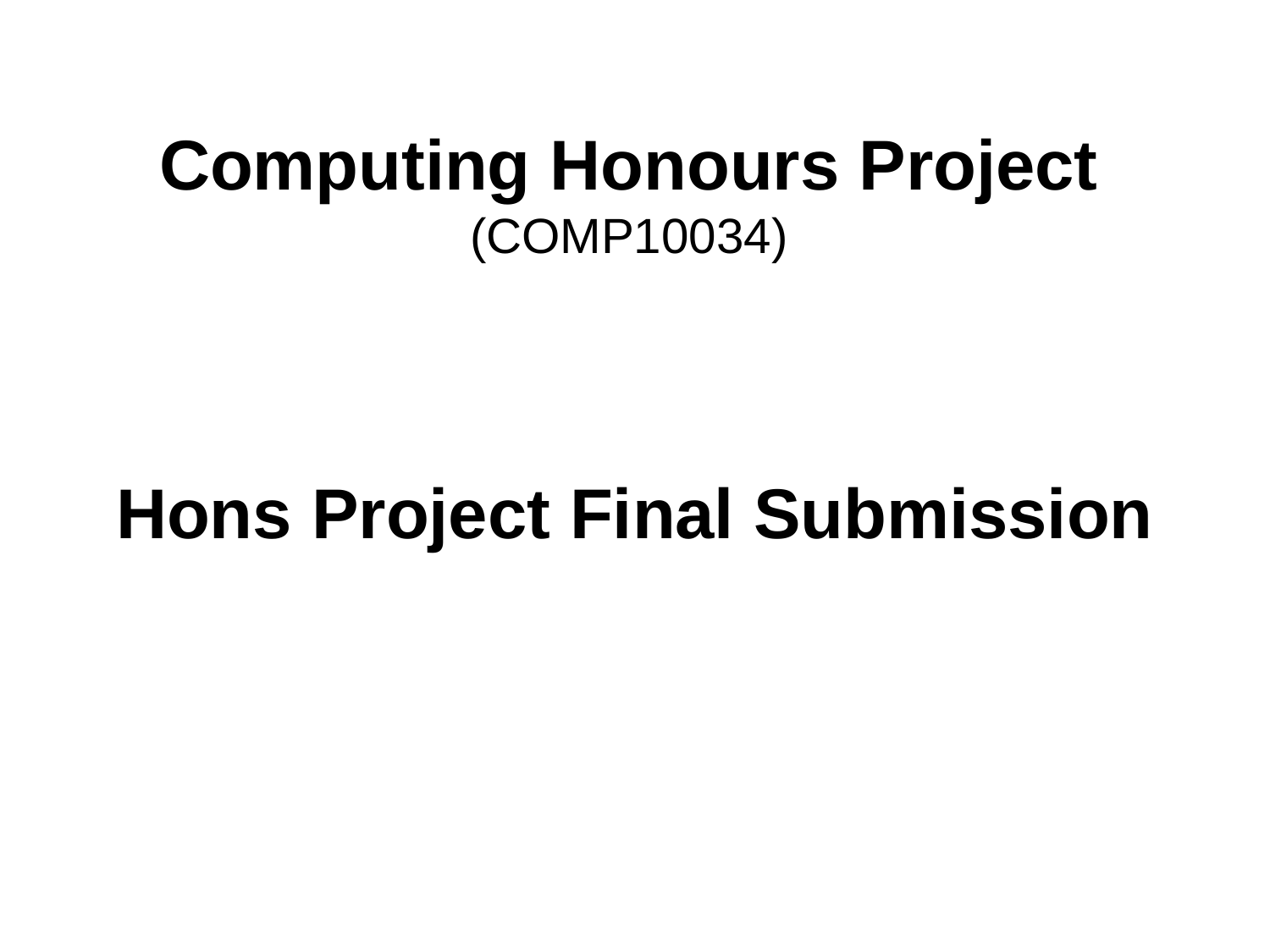

# Computing Honours Project (COMP10034)

Hons Project Final Submission